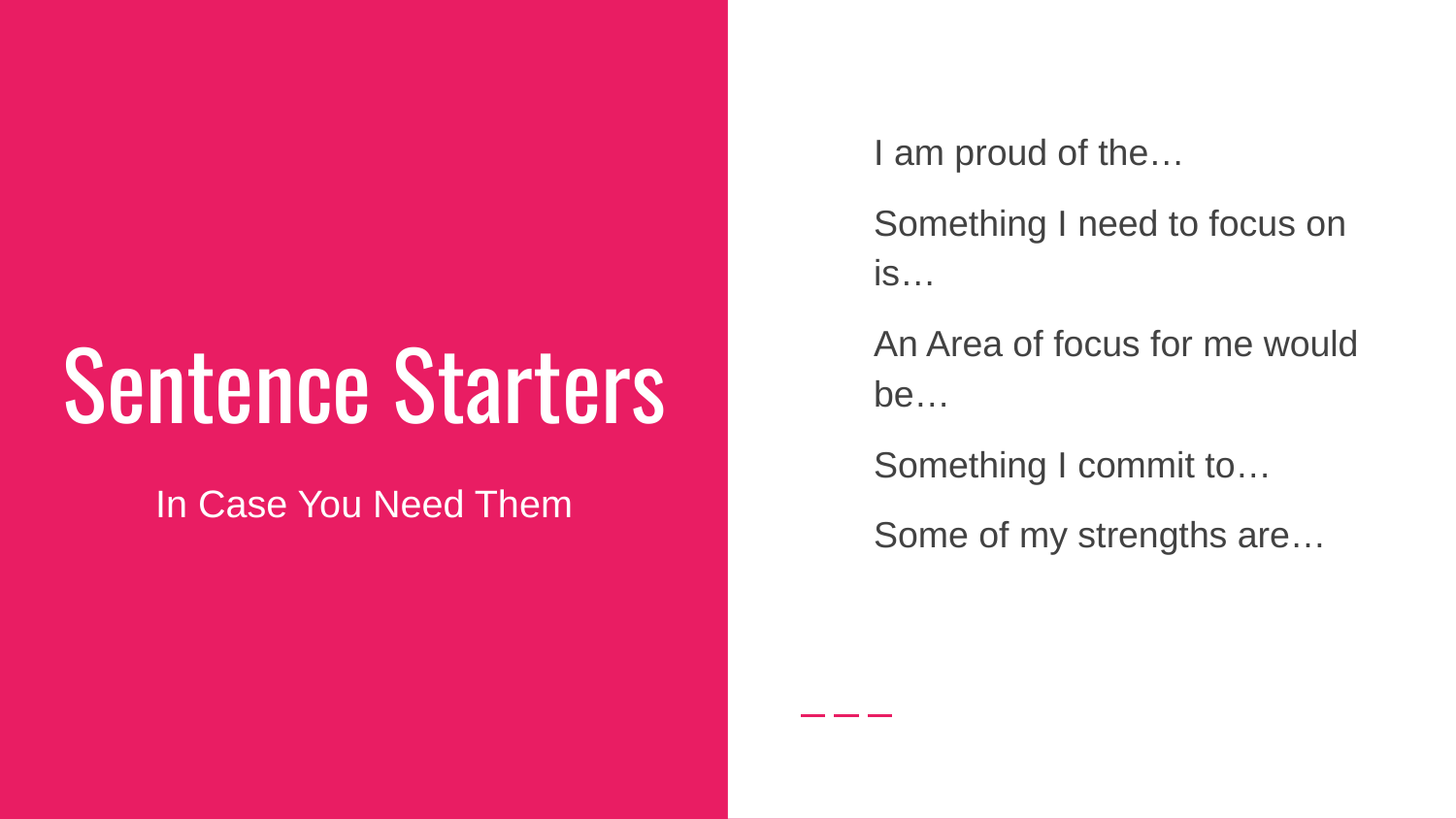

I am proud of the…
Something I need to focus on is…
An Area of focus for me would be…
Something I commit to…
Some of my strengths are…

# Sentence Starters
In Case You Need Them